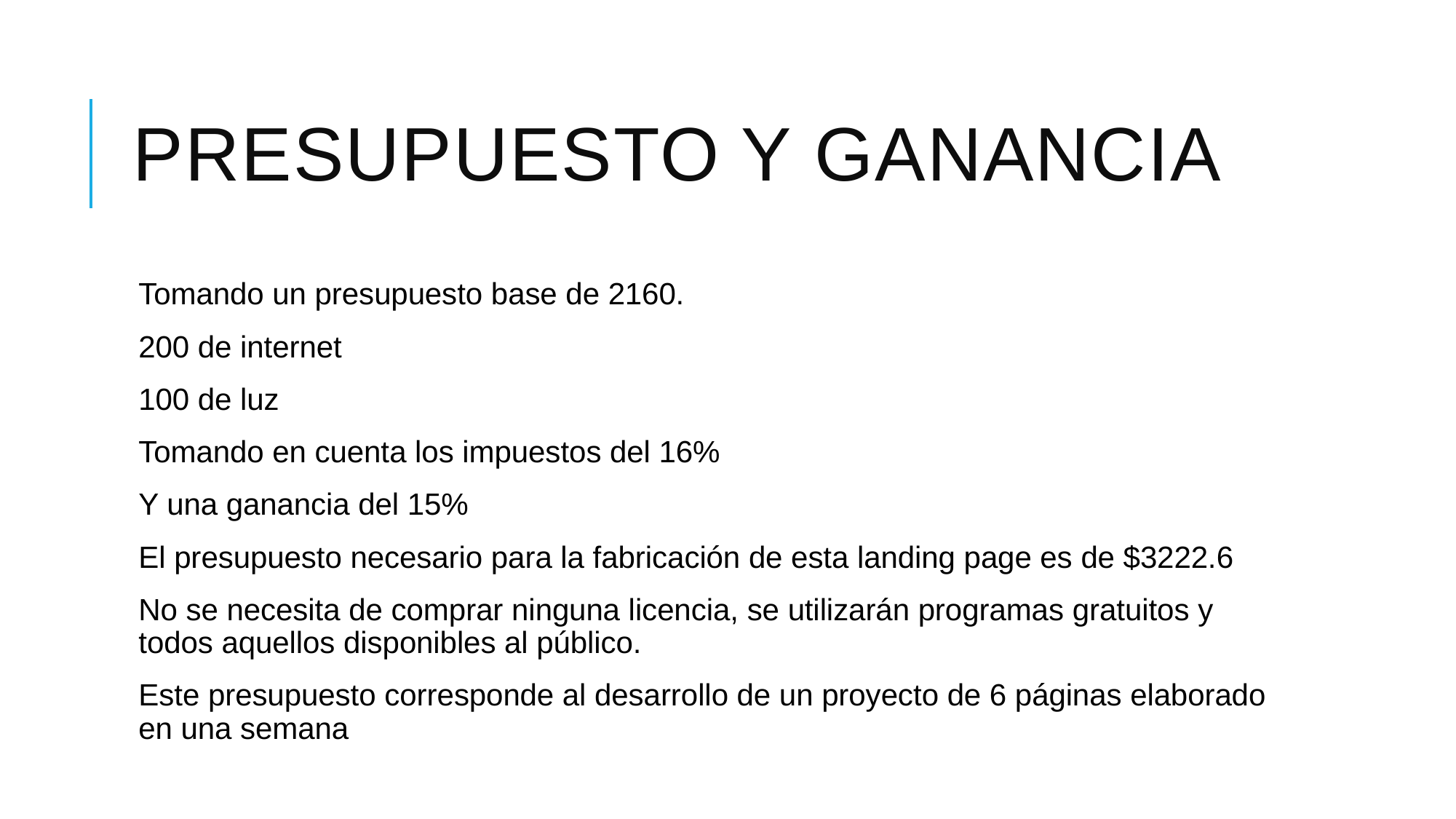

# Presupuesto y ganancia
Tomando un presupuesto base de 2160.
200 de internet
100 de luz
Tomando en cuenta los impuestos del 16%
Y una ganancia del 15%
El presupuesto necesario para la fabricación de esta landing page es de $3222.6
No se necesita de comprar ninguna licencia, se utilizarán programas gratuitos y todos aquellos disponibles al público.
Este presupuesto corresponde al desarrollo de un proyecto de 6 páginas elaborado en una semana